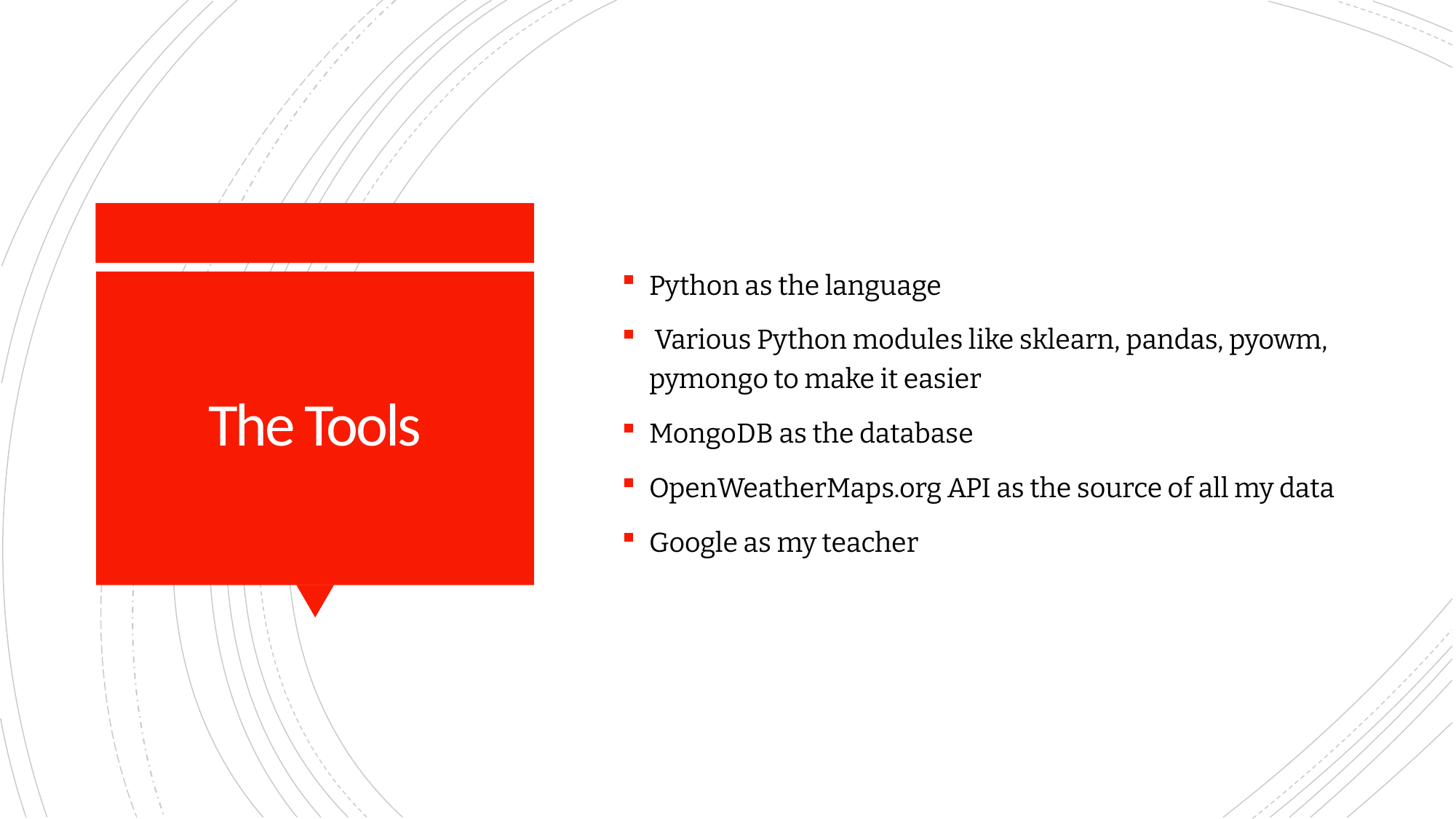

Python as the language
 Various Python modules like sklearn, pandas, pyowm, pymongo to make it easier
MongoDB as the database
OpenWeatherMaps.org API as the source of all my data
Google as my teacher
# The Tools